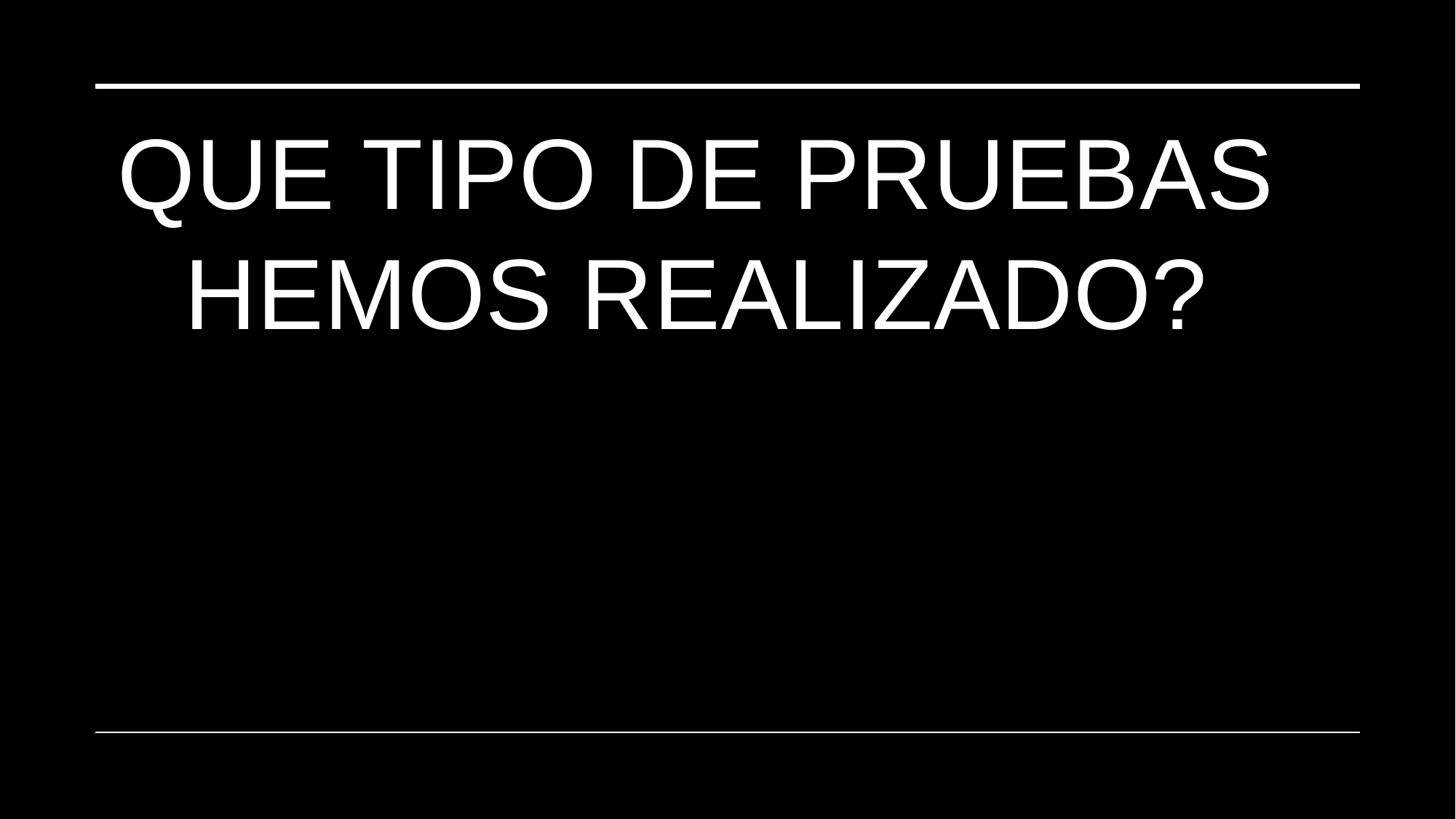

# QUE TIPO DE PRUEBAS HEMOS REALIZADO?